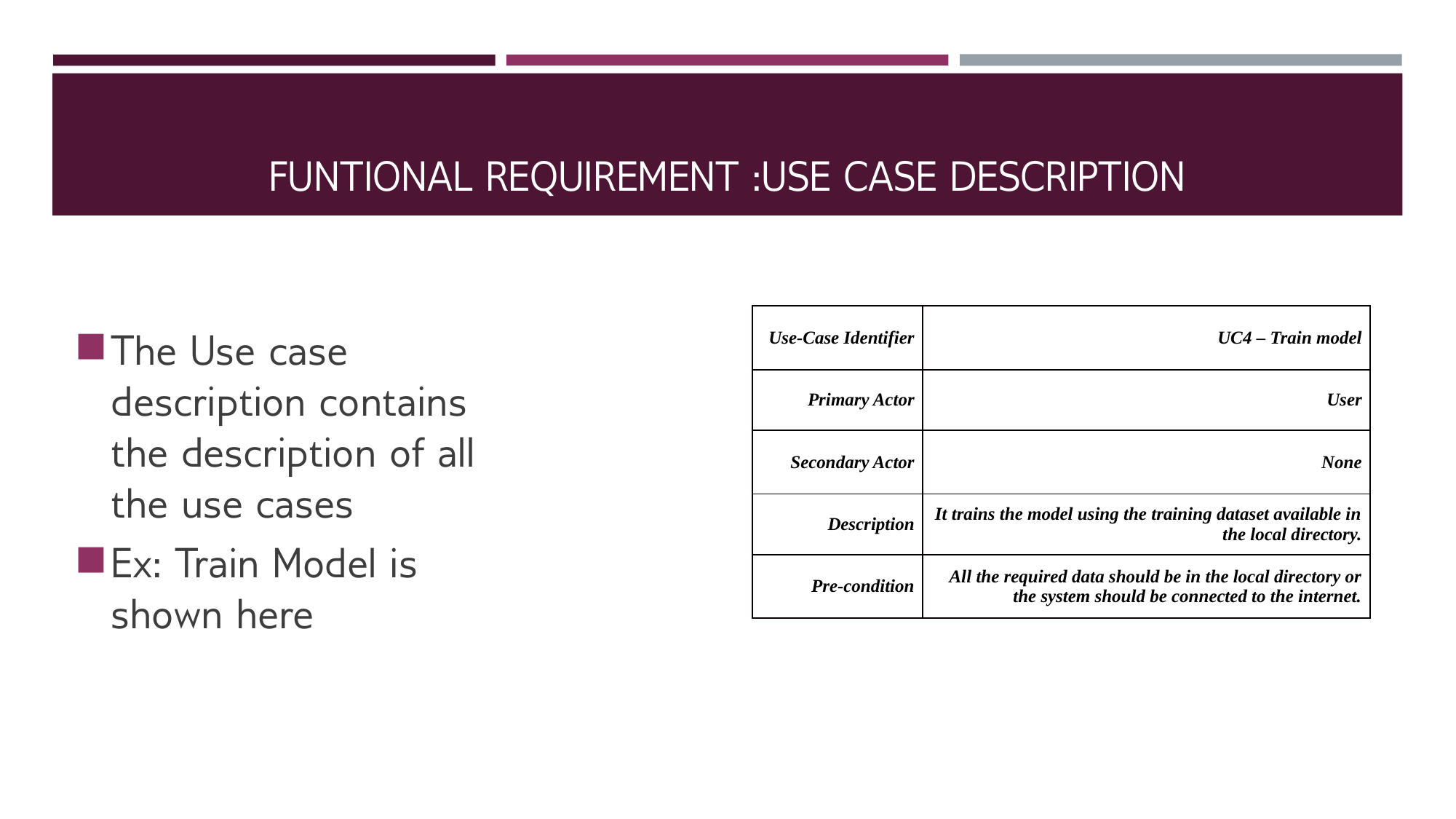

# Funtional Requirement :Use case description
The Use case description contains the description of all the use cases
Ex: Train Model is shown here
| Use-Case Identifier | UC4 – Train model |
| --- | --- |
| Primary Actor | User |
| Secondary Actor | None |
| Description | It trains the model using the training dataset available in the local directory. |
| Pre-condition | All the required data should be in the local directory or the system should be connected to the internet. |
10